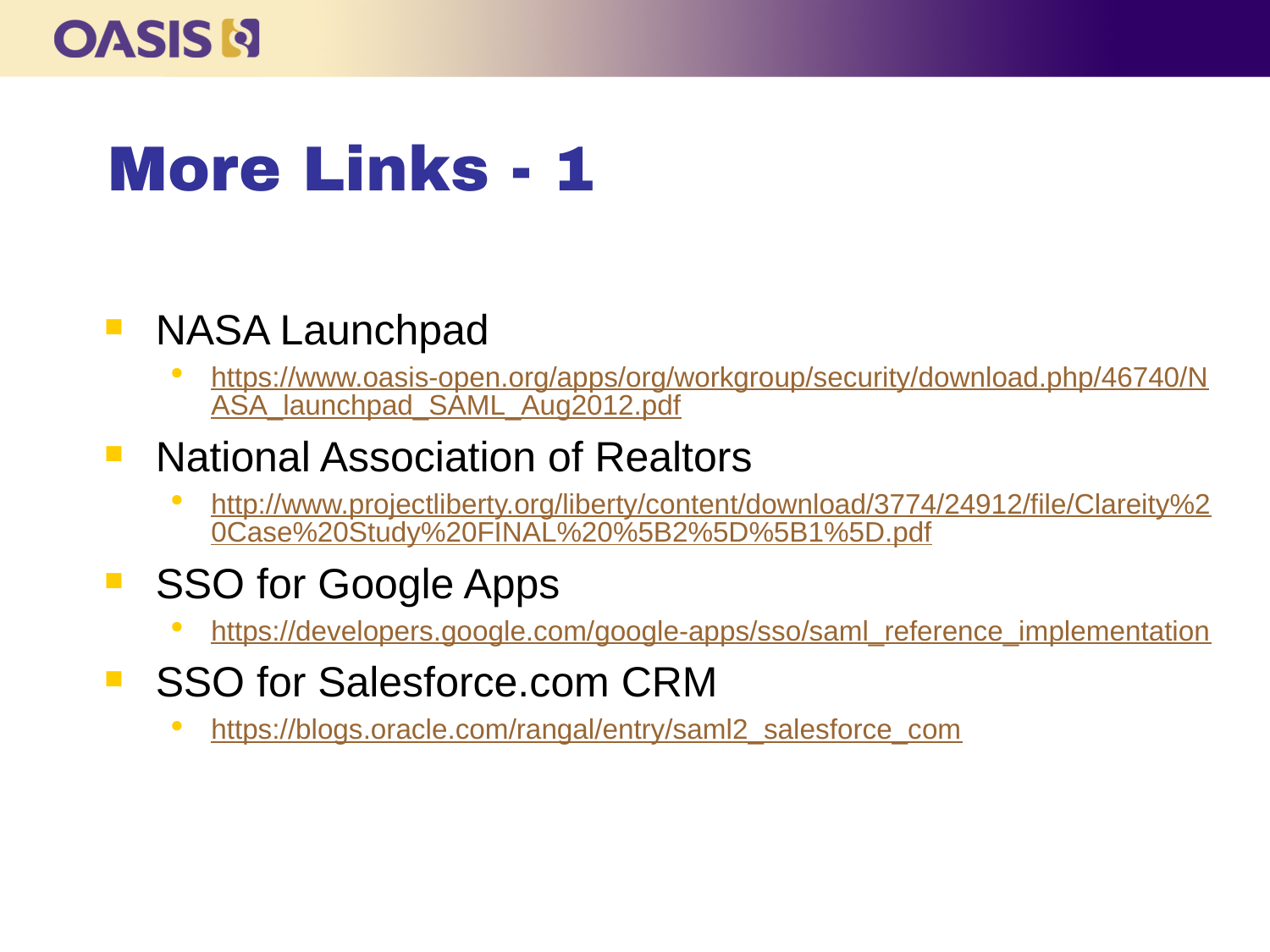

# More Links - 1
NASA Launchpad
https://www.oasis-open.org/apps/org/workgroup/security/download.php/46740/NASA_launchpad_SAML_Aug2012.pdf
National Association of Realtors
http://www.projectliberty.org/liberty/content/download/3774/24912/file/Clareity%20Case%20Study%20FINAL%20%5B2%5D%5B1%5D.pdf
SSO for Google Apps
https://developers.google.com/google-apps/sso/saml_reference_implementation
SSO for Salesforce.com CRM
https://blogs.oracle.com/rangal/entry/saml2_salesforce_com